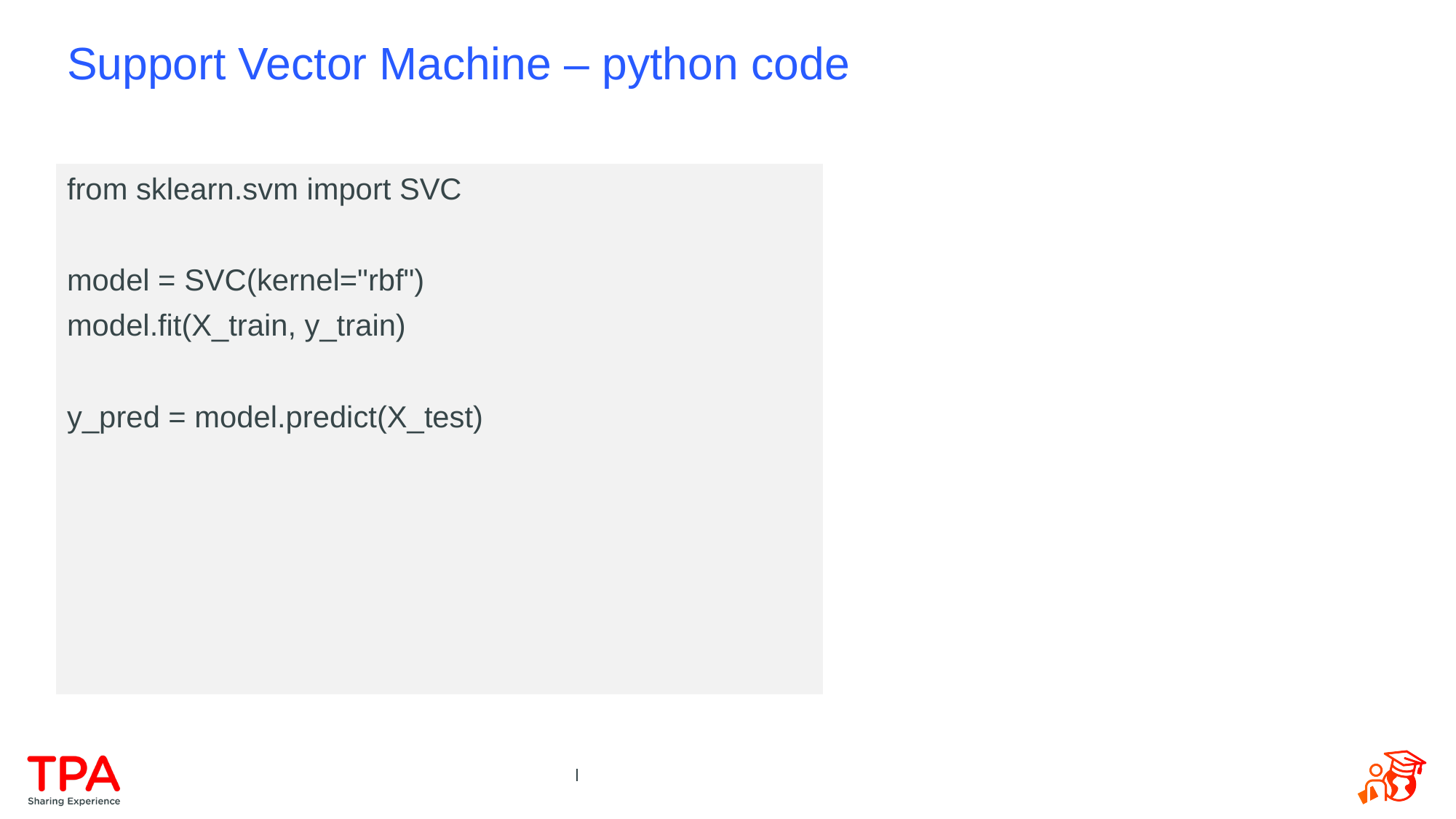

# Support Vector Machine – python code
from sklearn.svm import SVC

model = SVC(kernel="rbf")
model.fit(X_train, y_train)

y_pred = model.predict(X_test)